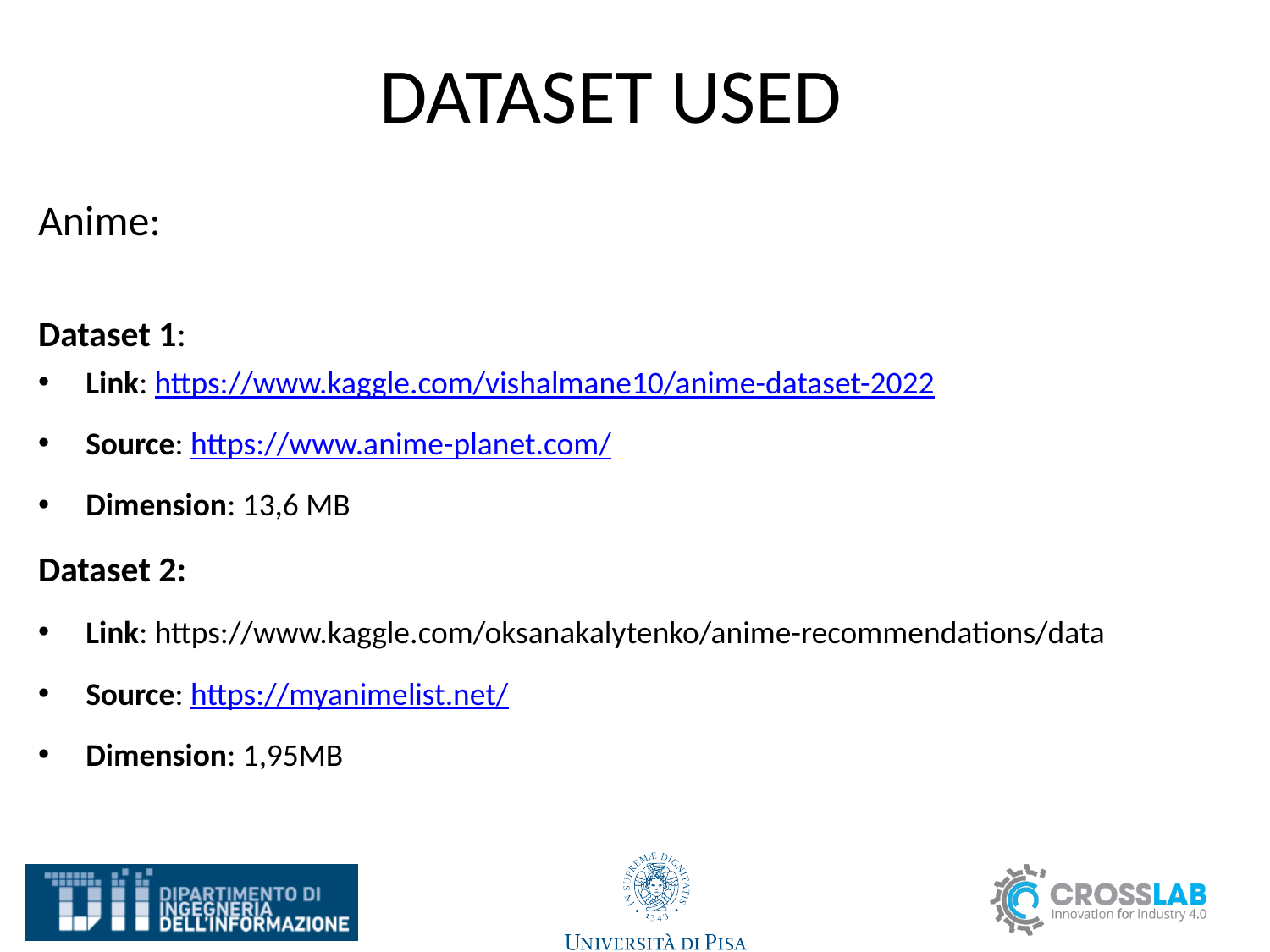

# DATASET USED
Anime:

Dataset 1:
Link: https://www.kaggle.com/vishalmane10/anime-dataset-2022
Source: https://www.anime-planet.com/
Dimension: 13,6 MB
Dataset 2:
Link: https://www.kaggle.com/oksanakalytenko/anime-recommendations/data
Source: https://myanimelist.net/
Dimension: 1,95MB